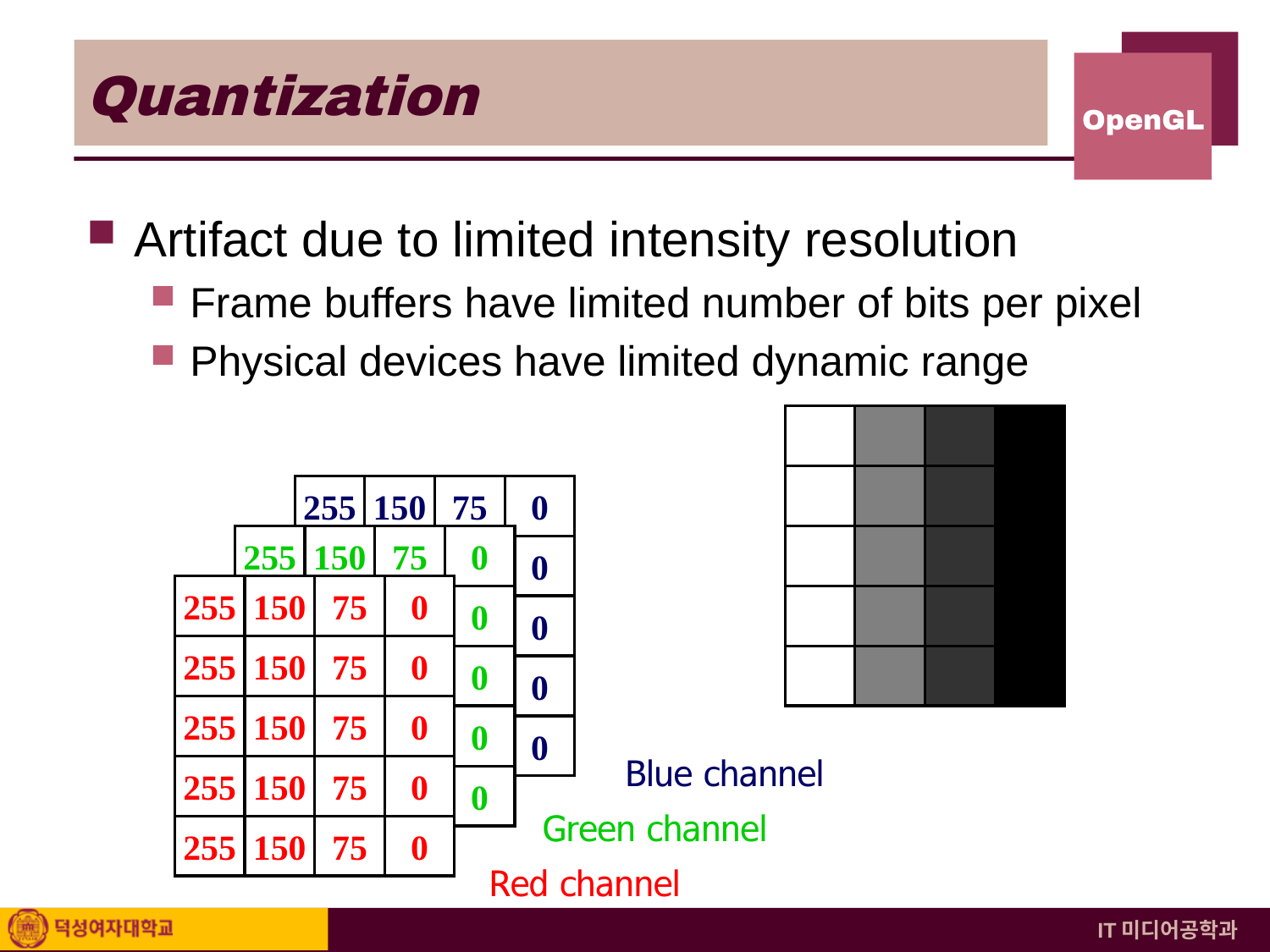

# Quantization
Artifact due to limited intensity resolution
Frame buffers have limited number of bits per pixel
Physical devices have limited dynamic range

255
150
75
0
255
150
75
0
255
150
75
0
255
150
75
0
255
150
75
0
255
150
75
0
255
150
75
0
255
150
75
0
255
150
75
0
255
150
75
0
255
150
75
0
255
150
75
0
255
150
75
0
255
150
75
0
255
150
75
0
Blue channel
Green channel
Red channel